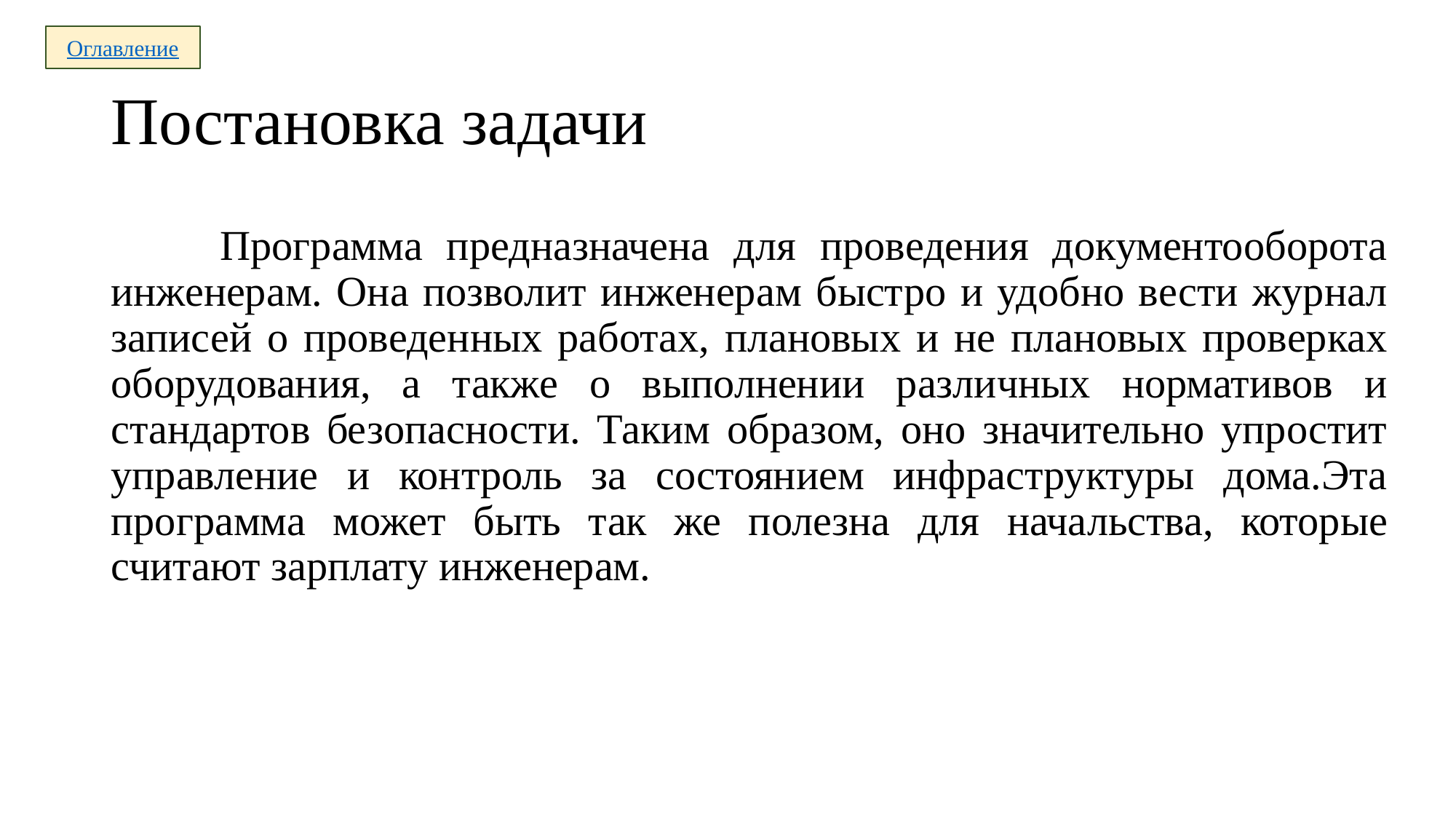

Оглавление
# Постановка задачи
	Программа предназначена для проведения документооборота инженерам. Она позволит инженерам быстро и удобно вести журнал записей о проведенных работах, плановых и не плановых проверках оборудования, а также о выполнении различных нормативов и стандартов безопасности. Таким образом, оно значительно упростит управление и контроль за состоянием инфраструктуры дома.Эта программа может быть так же полезна для начальства, которые считают зарплату инженерам.